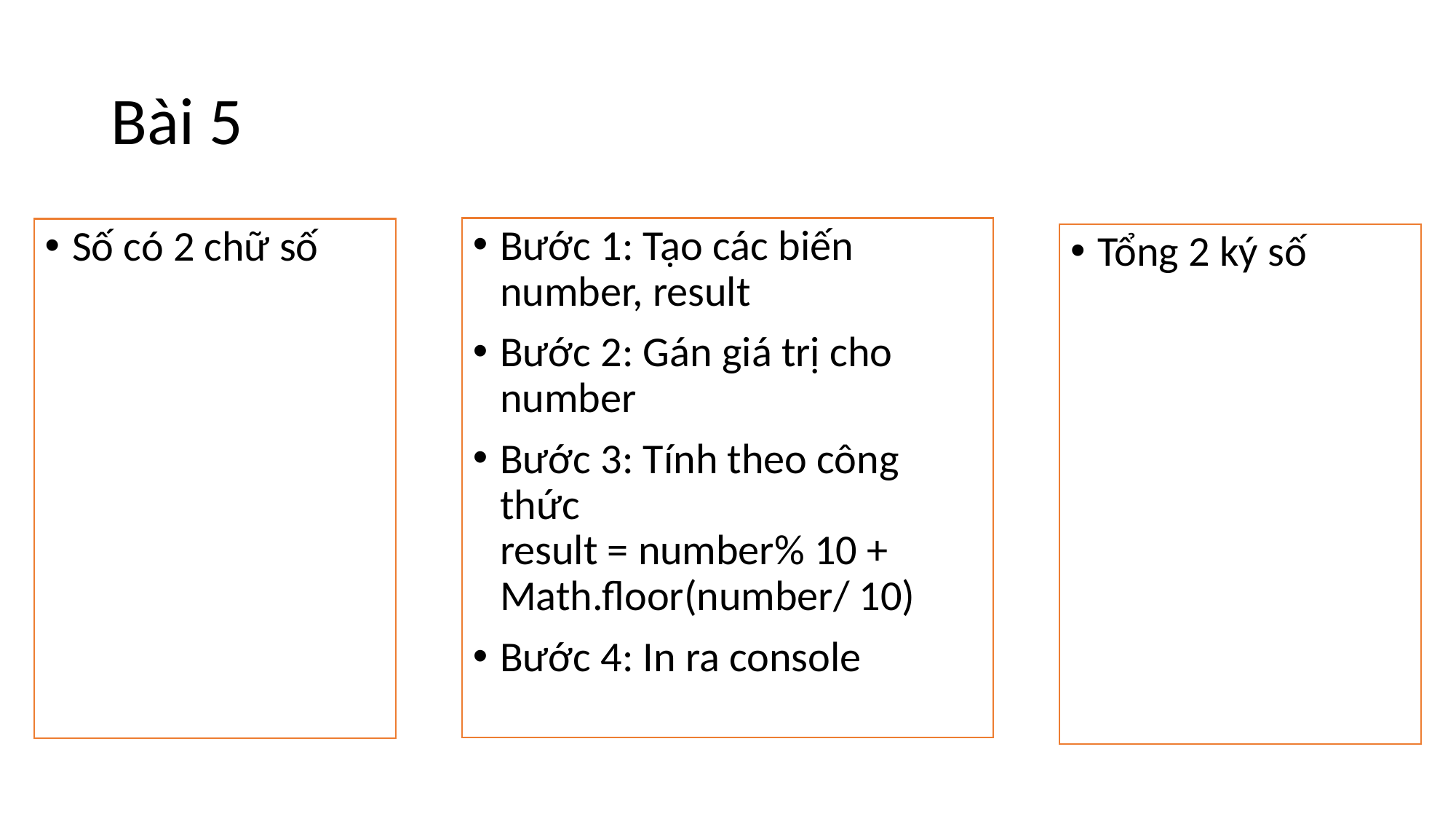

# Bài 5
Bước 1: Tạo các biến number, result
Bước 2: Gán giá trị cho number
Bước 3: Tính theo công thức
result = number% 10 + Math.floor(number/ 10)
Bước 4: In ra console
Số có 2 chữ số
Tổng 2 ký số